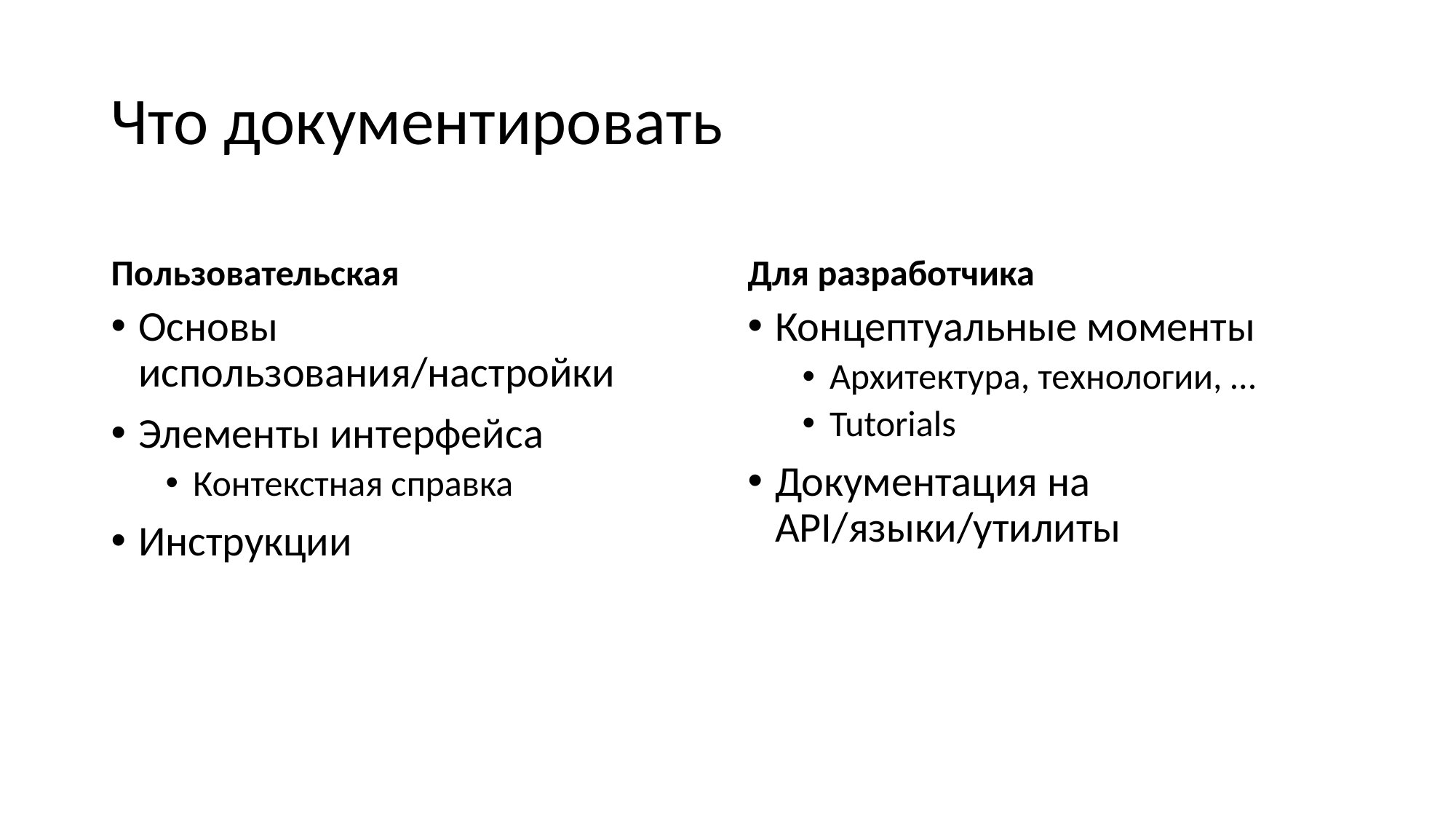

# Что документировать
Пользовательская
Для разработчика
Основы использования/настройки
Элементы интерфейса
Контекстная справка
Инструкции

Концептуальные моменты
Архитектура, технологии, …
Tutorials
Документация на API/языки/утилиты